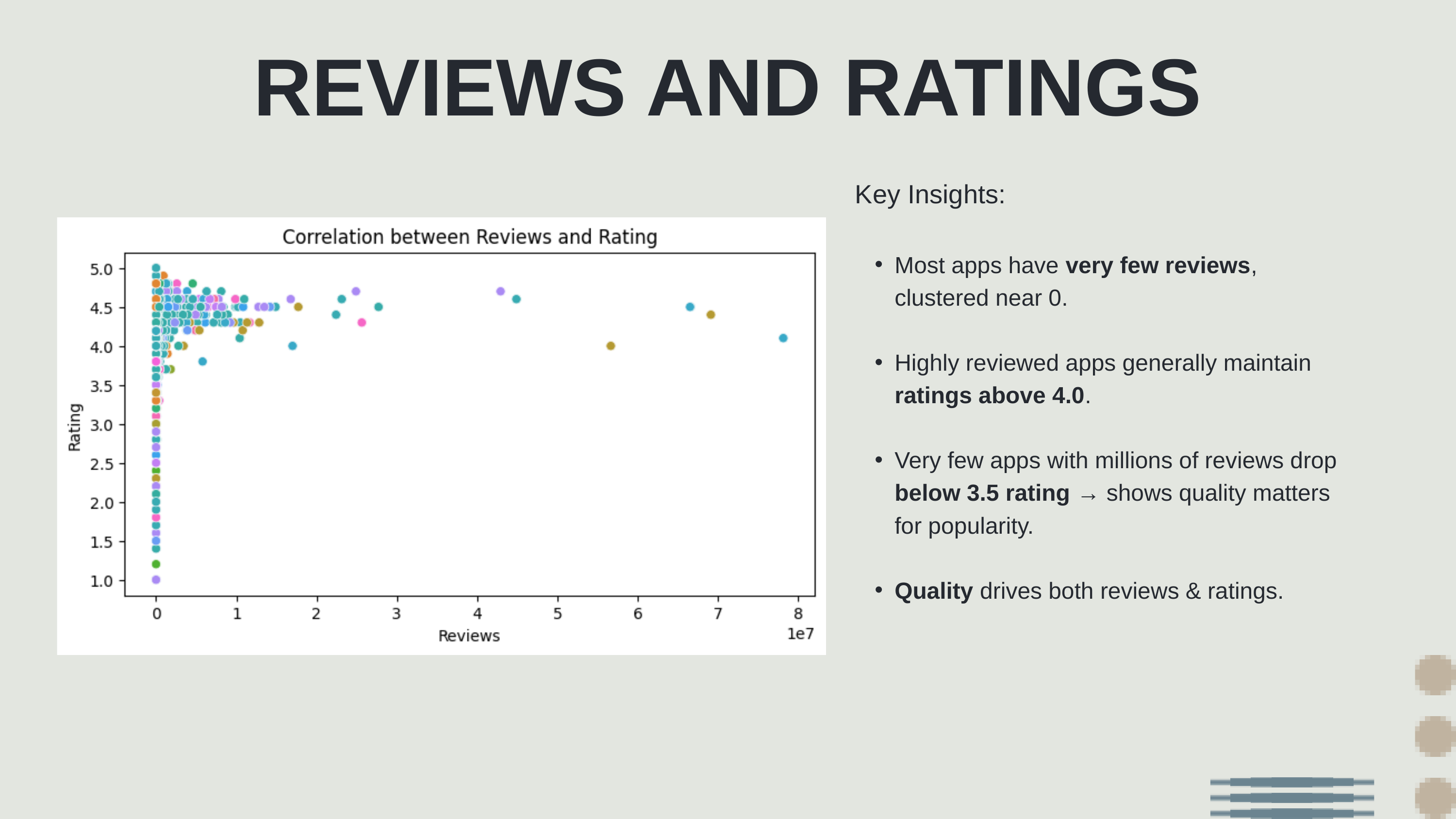

REVIEWS AND RATINGS
Key Insights:

Most apps have very few reviews, clustered near 0.

Highly reviewed apps generally maintain ratings above 4.0.

Very few apps with millions of reviews drop below 3.5 rating → shows quality matters for popularity.

Quality drives both reviews & ratings.